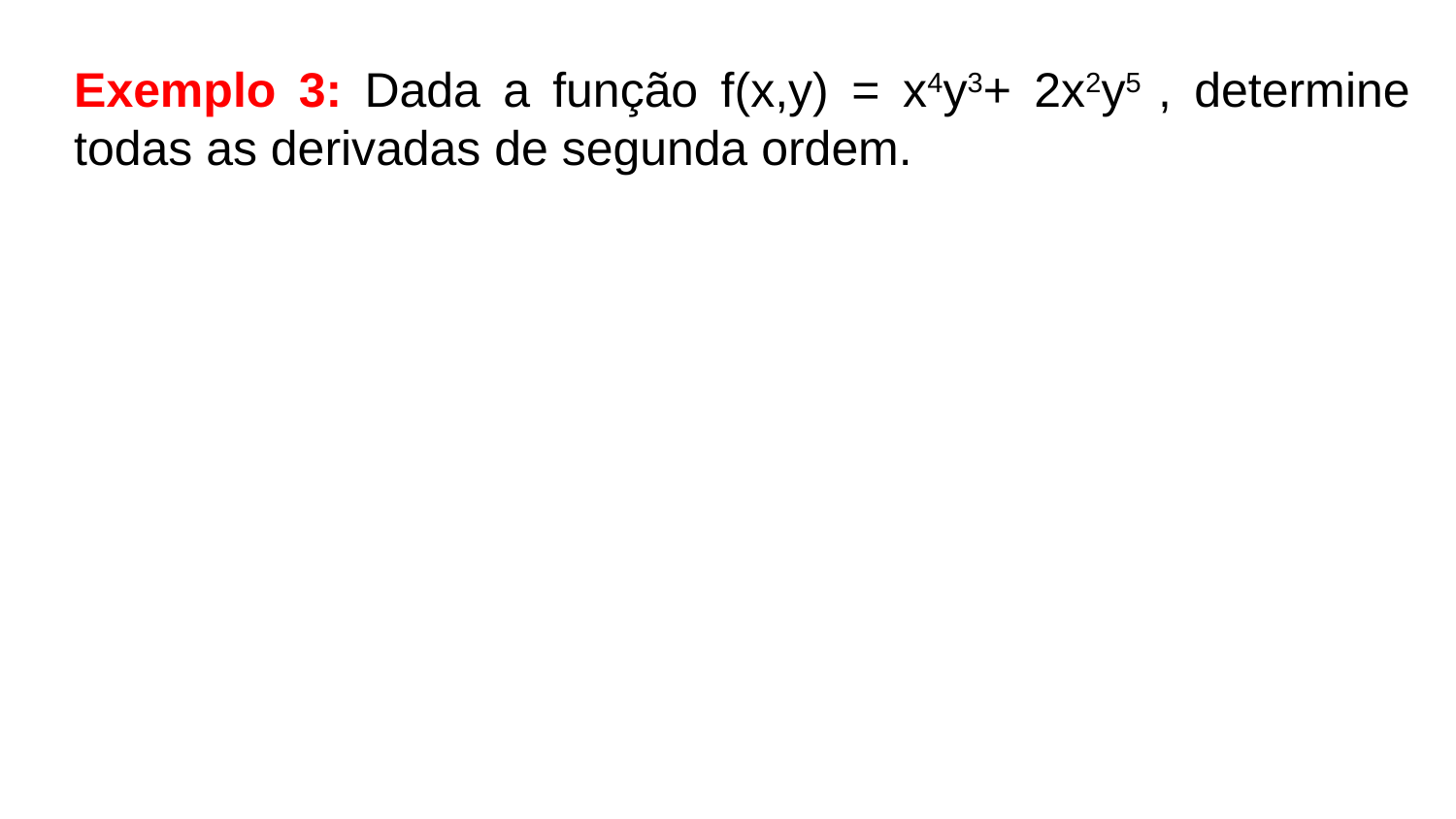

Exemplo 3: Dada a função f(x,y) = x4y3+ 2x2y5 , determine todas as derivadas de segunda ordem.